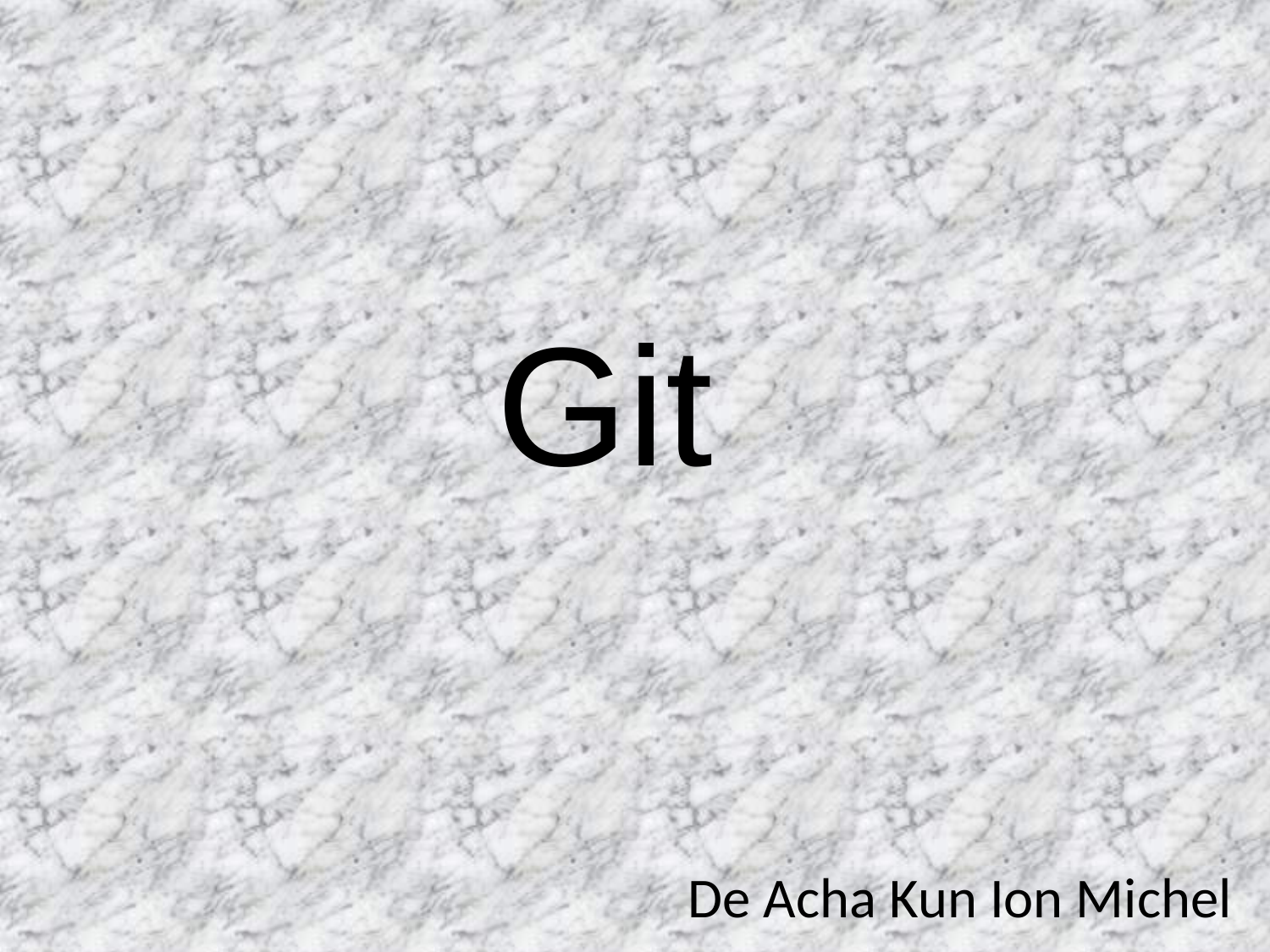

# Git
De Acha Kun Ion Michel